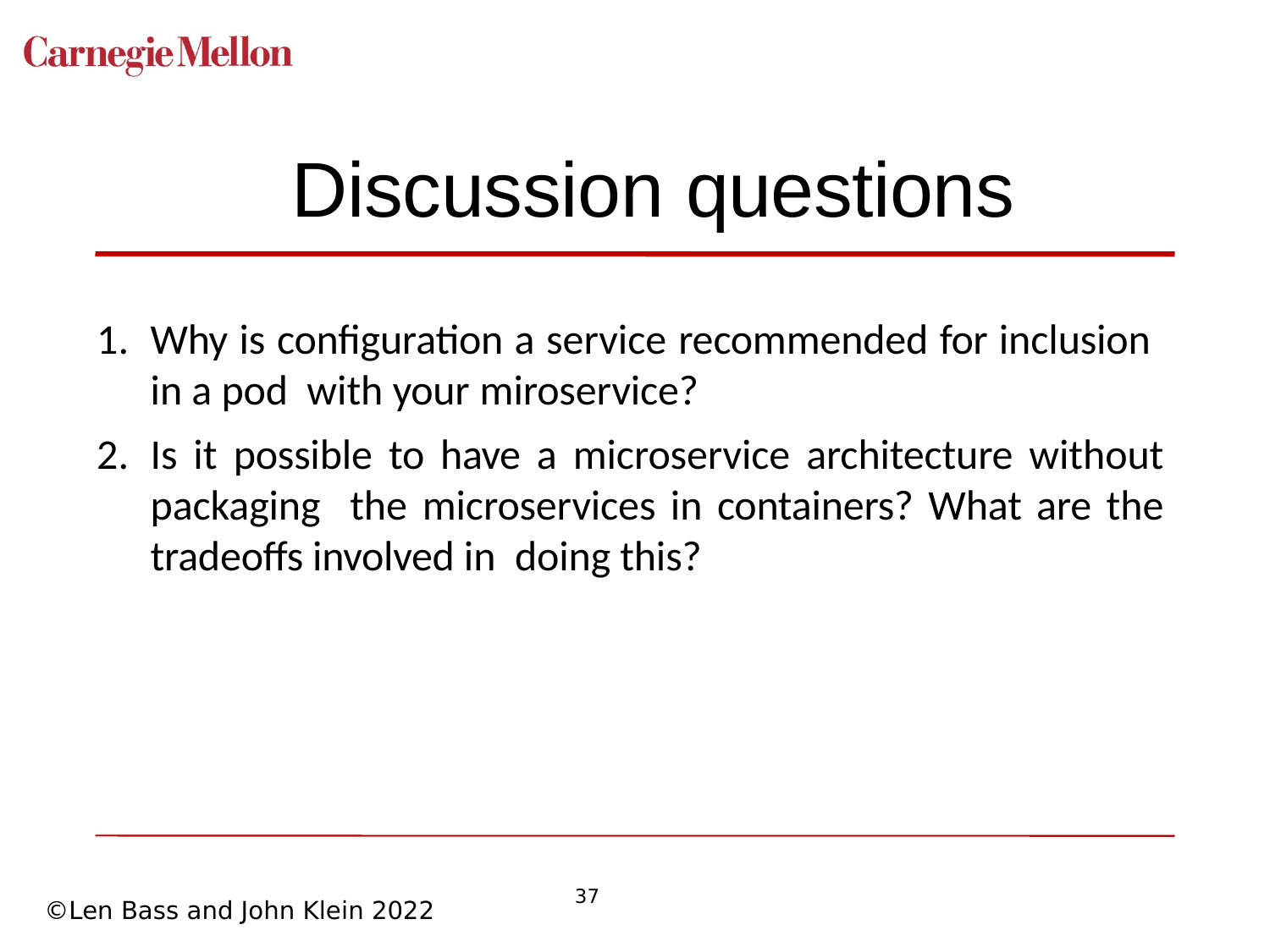

# Discussion questions
Why is configuration a service recommended for inclusion in a pod  with your miroservice?
Is it possible to have a microservice architecture without packaging  the microservices in containers? What are the tradeoffs involved in  doing this?
37